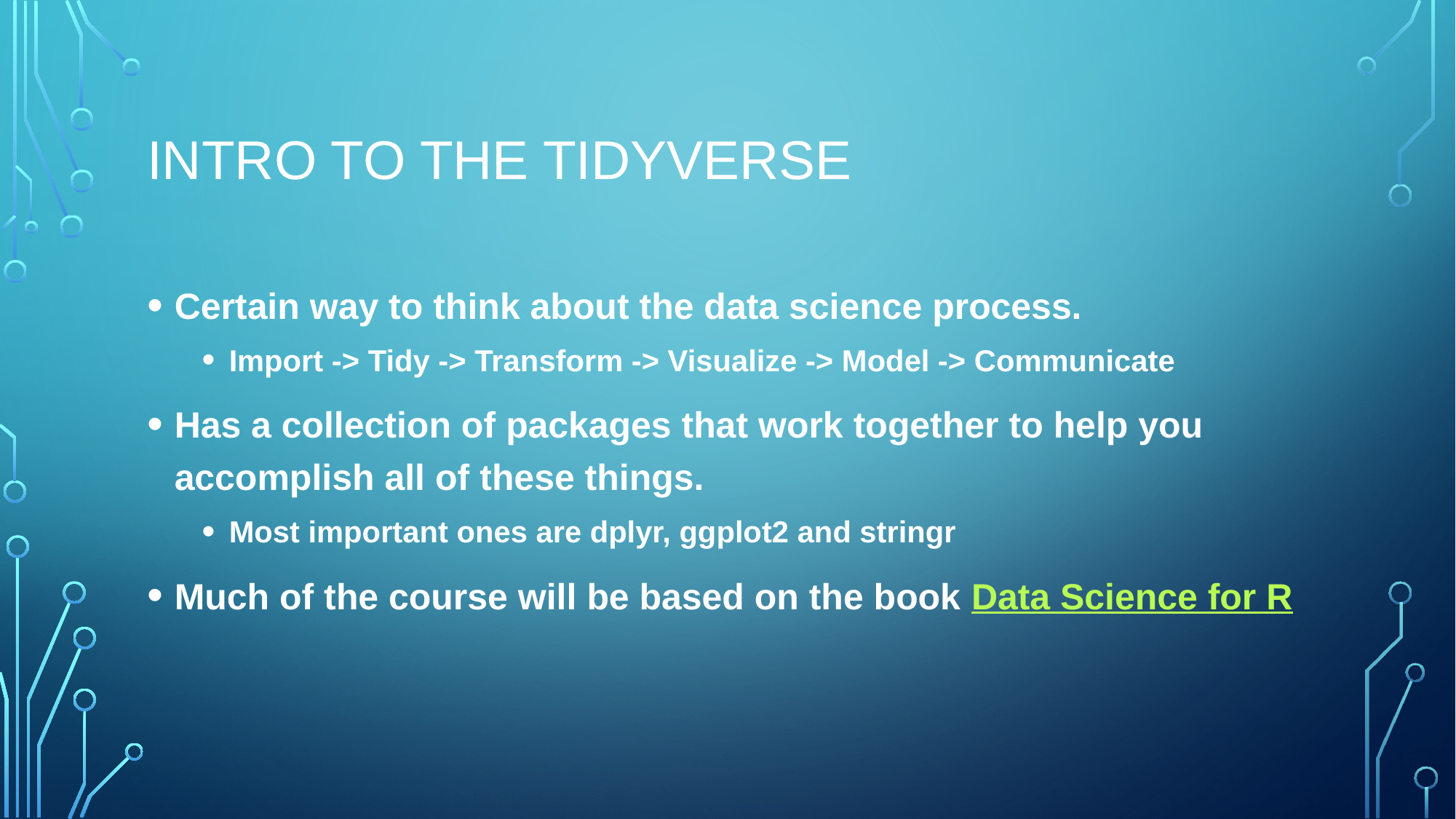

# Intro to the Tidyverse
Certain way to think about the data science process.
Import -> Tidy -> Transform -> Visualize -> Model -> Communicate
Has a collection of packages that work together to help you accomplish all of these things.
Most important ones are dplyr, ggplot2 and stringr
Much of the course will be based on the book Data Science for R